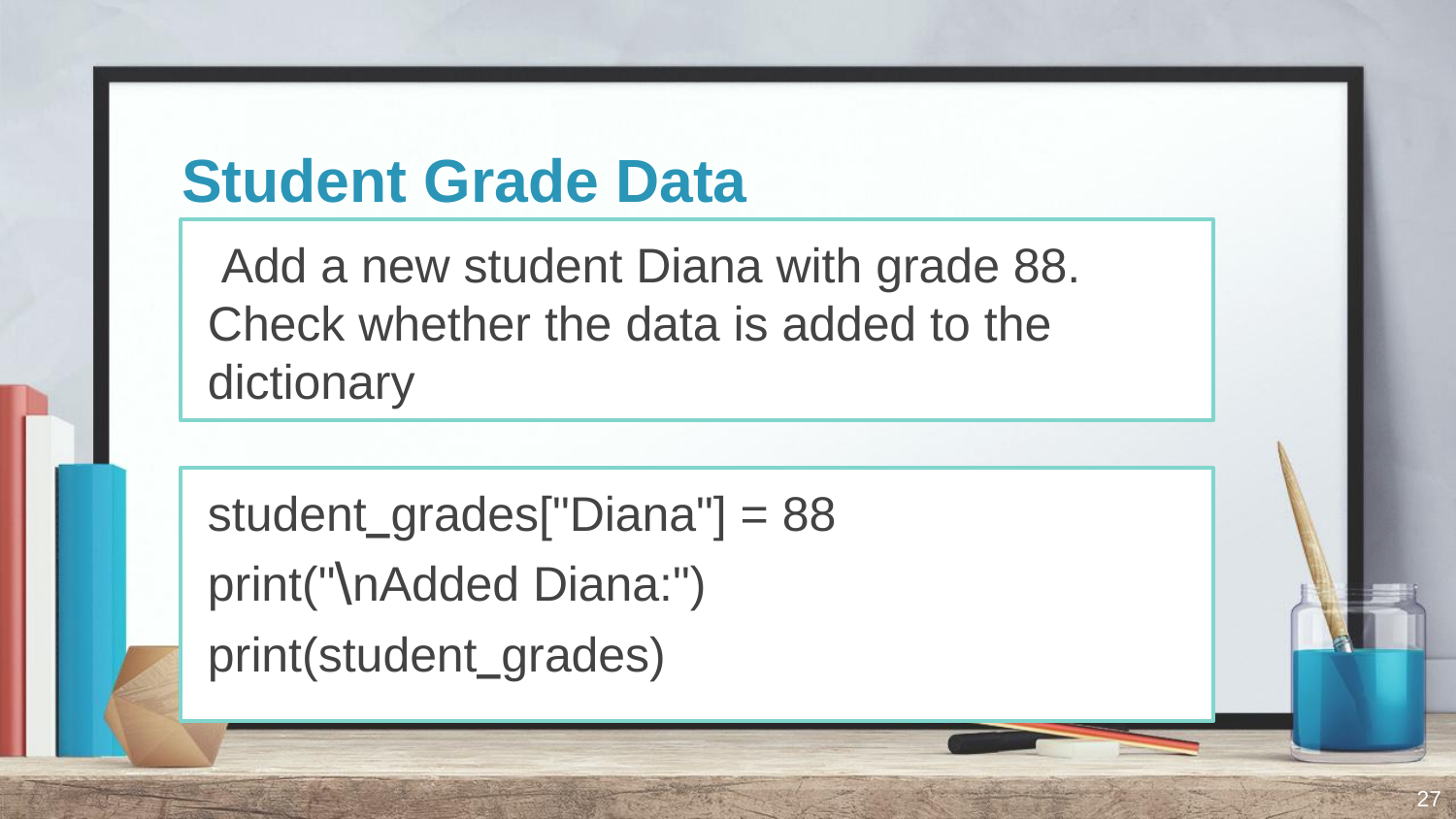

# Student Grade Data
 Add a new student Diana with grade 88. Check whether the data is added to the dictionary

student_grades["Diana"] = 88
print("\nAdded Diana:")
print(student_grades)
27